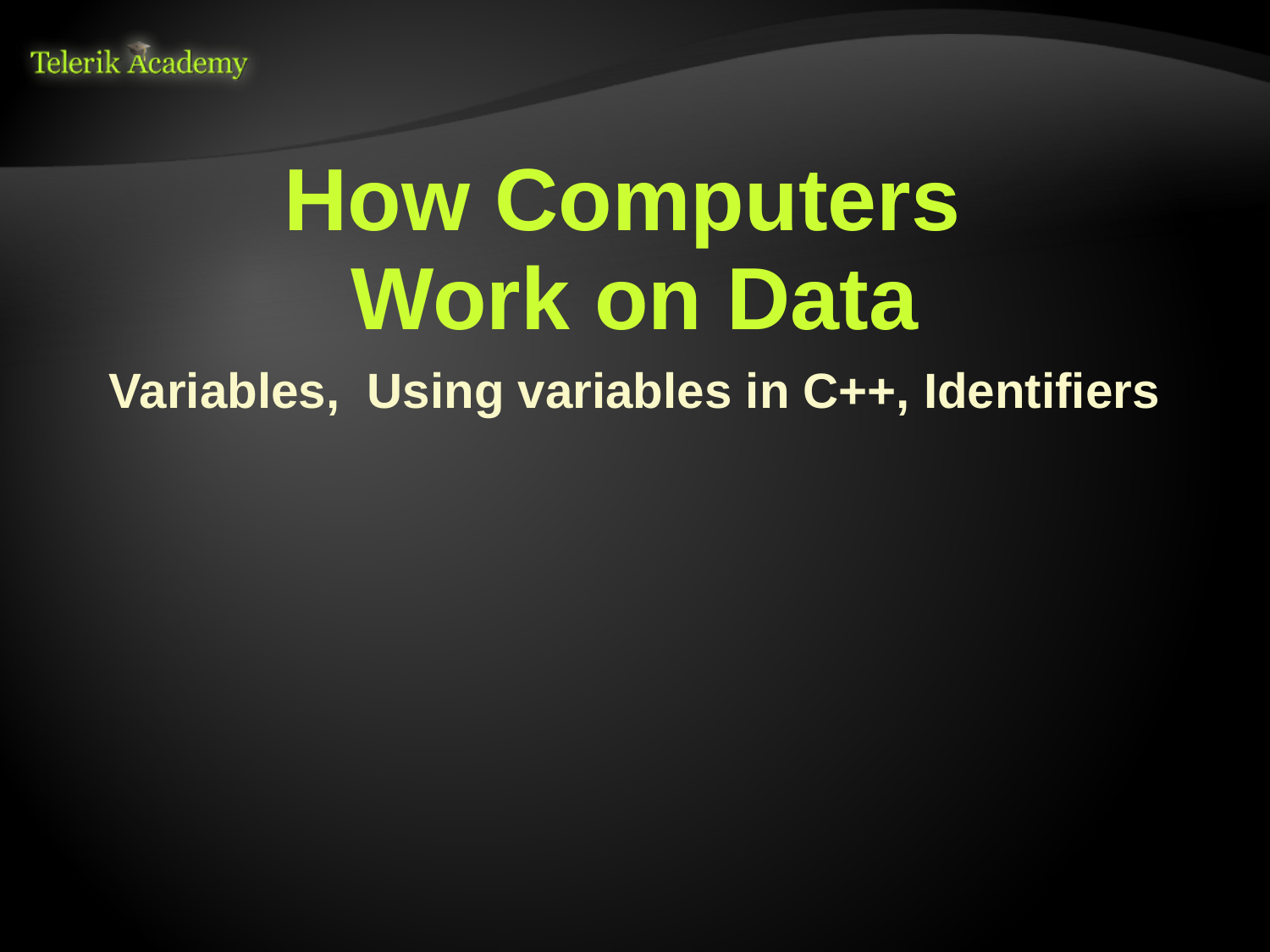

# How Computers Work on Data
Variables,  Using variables in C++, Identifiers